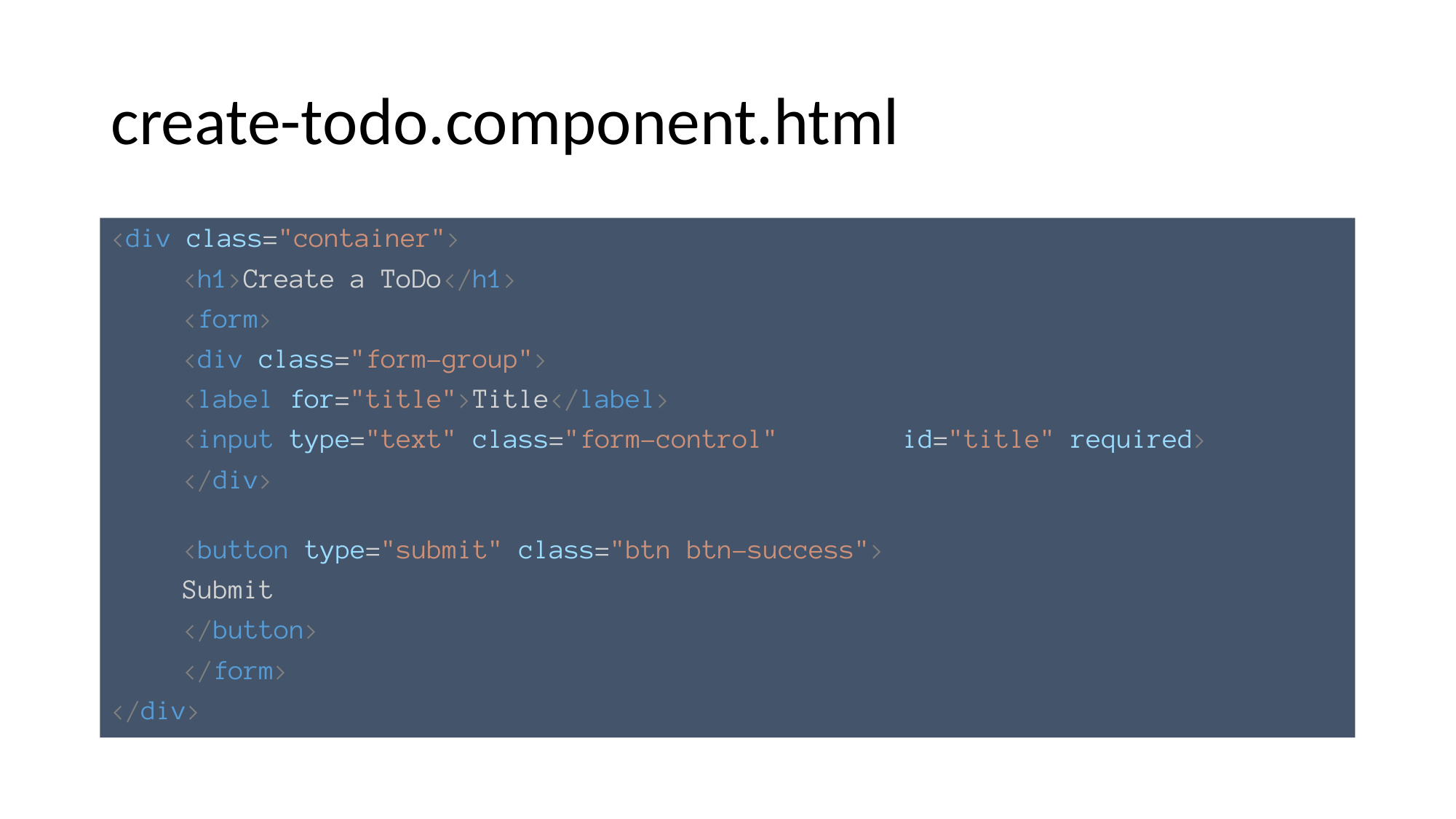

# create-todo.component.html
<div class="container">
	<h1>Create a ToDo</h1>
	<form>
		<div class="form-group">
			<label for="title">Title</label>
			<input type="text" class="form-control" 							id="title" required>
		</div>
		<button type="submit" class="btn btn-success">
			Submit
		</button>
	</form>
</div>